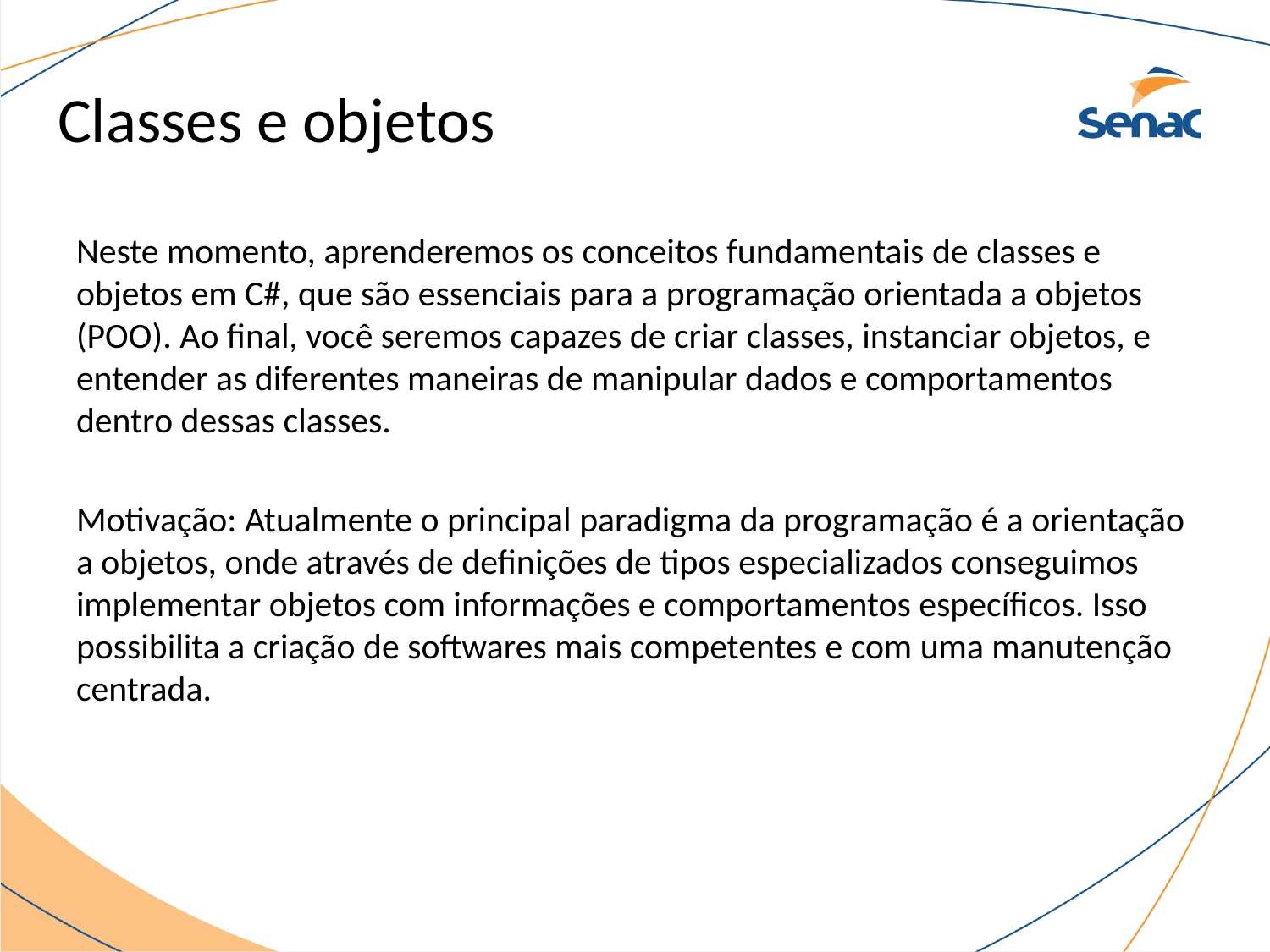

# Classes e objetos
Neste momento, aprenderemos os conceitos fundamentais de classes e objetos em C#, que são essenciais para a programação orientada a objetos (POO). Ao final, você seremos capazes de criar classes, instanciar objetos, e entender as diferentes maneiras de manipular dados e comportamentos dentro dessas classes.

Motivação: Atualmente o principal paradigma da programação é a orientação a objetos, onde através de definições de tipos especializados conseguimos implementar objetos com informações e comportamentos específicos. Isso possibilita a criação de softwares mais competentes e com uma manutenção centrada.